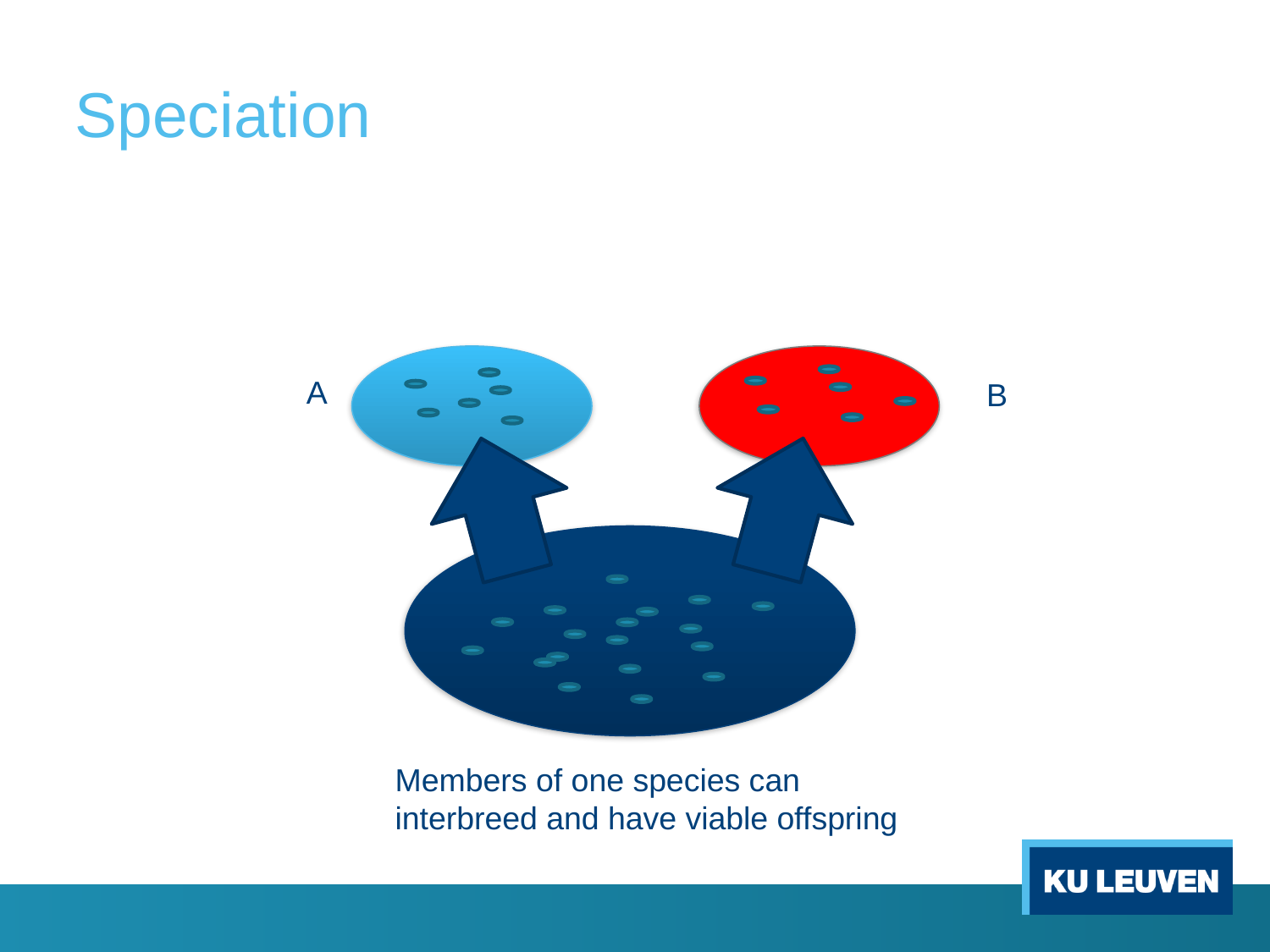

# Speciation

A

B

Members of one species can
interbreed and have viable offspring